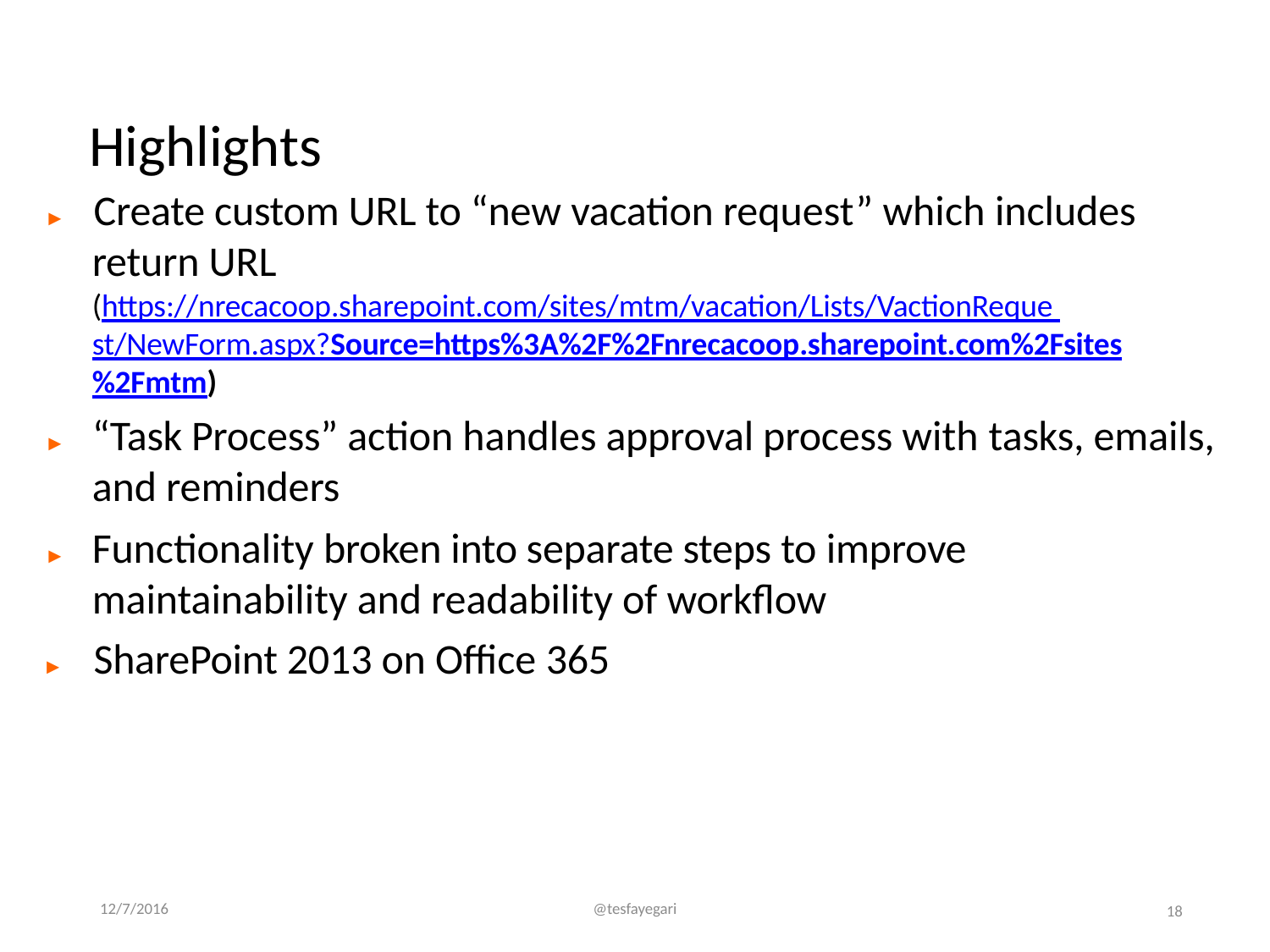

# Highlights
►	Create custom URL to “new vacation request” which includes
return URL (https://nrecacoop.sharepoint.com/sites/mtm/vacation/Lists/VactionReque  st/NewForm.aspx?Source=https%3A%2F%2Fnrecacoop.sharepoint.com%2Fsites%2Fmtm)
►	“Task Process” action handles approval process with tasks, emails,  and reminders
►	Functionality broken into separate steps to improve  maintainability and readability of workflow
►	SharePoint 2013 on Office 365
12/7/2016
@tesfayegari
18